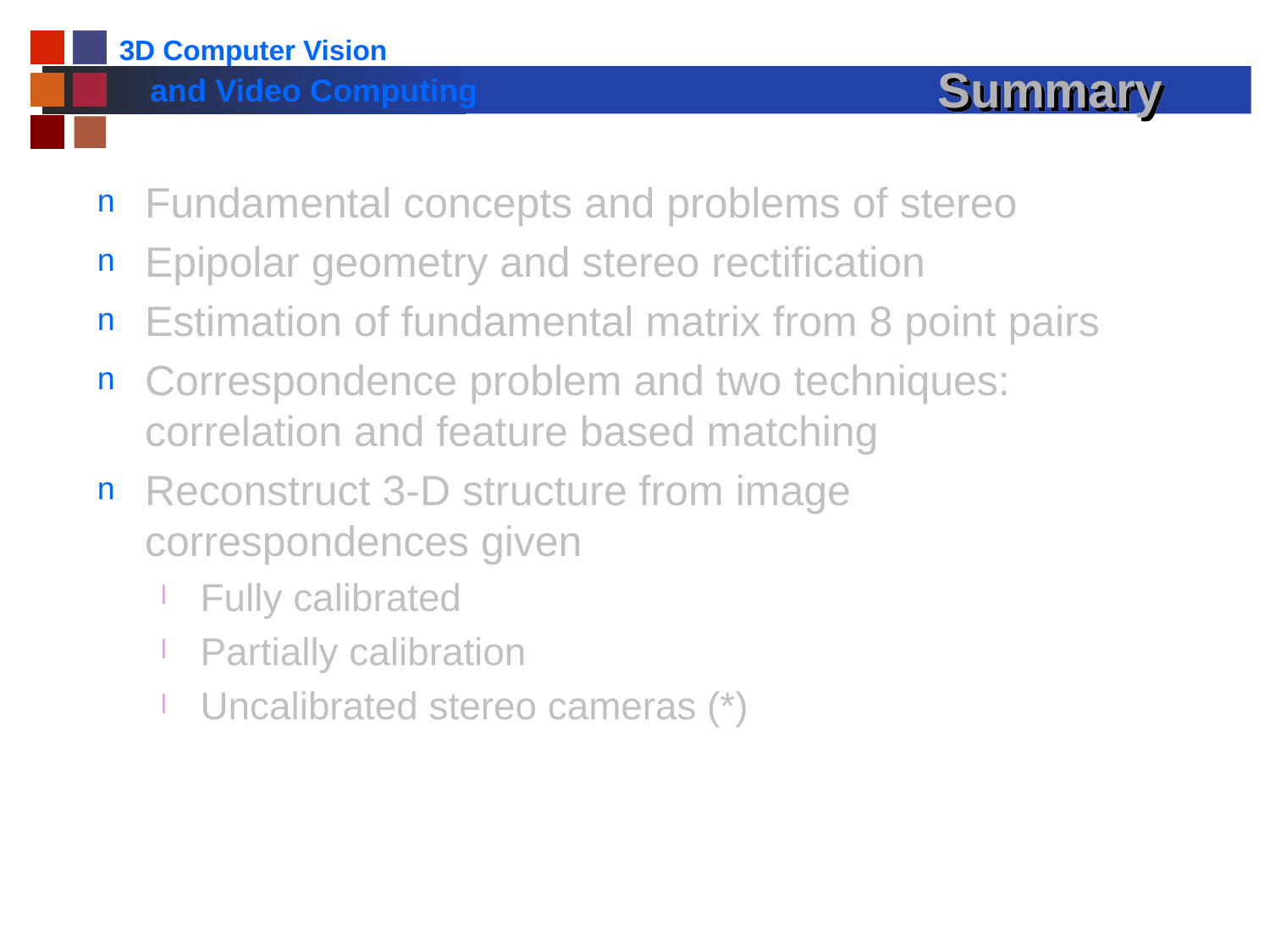

# Summary
Fundamental concepts and problems of stereo
Epipolar geometry and stereo rectification
Estimation of fundamental matrix from 8 point pairs
Correspondence problem and two techniques: correlation and feature based matching
Reconstruct 3-D structure from image correspondences given
Fully calibrated
Partially calibration
Uncalibrated stereo cameras (*)